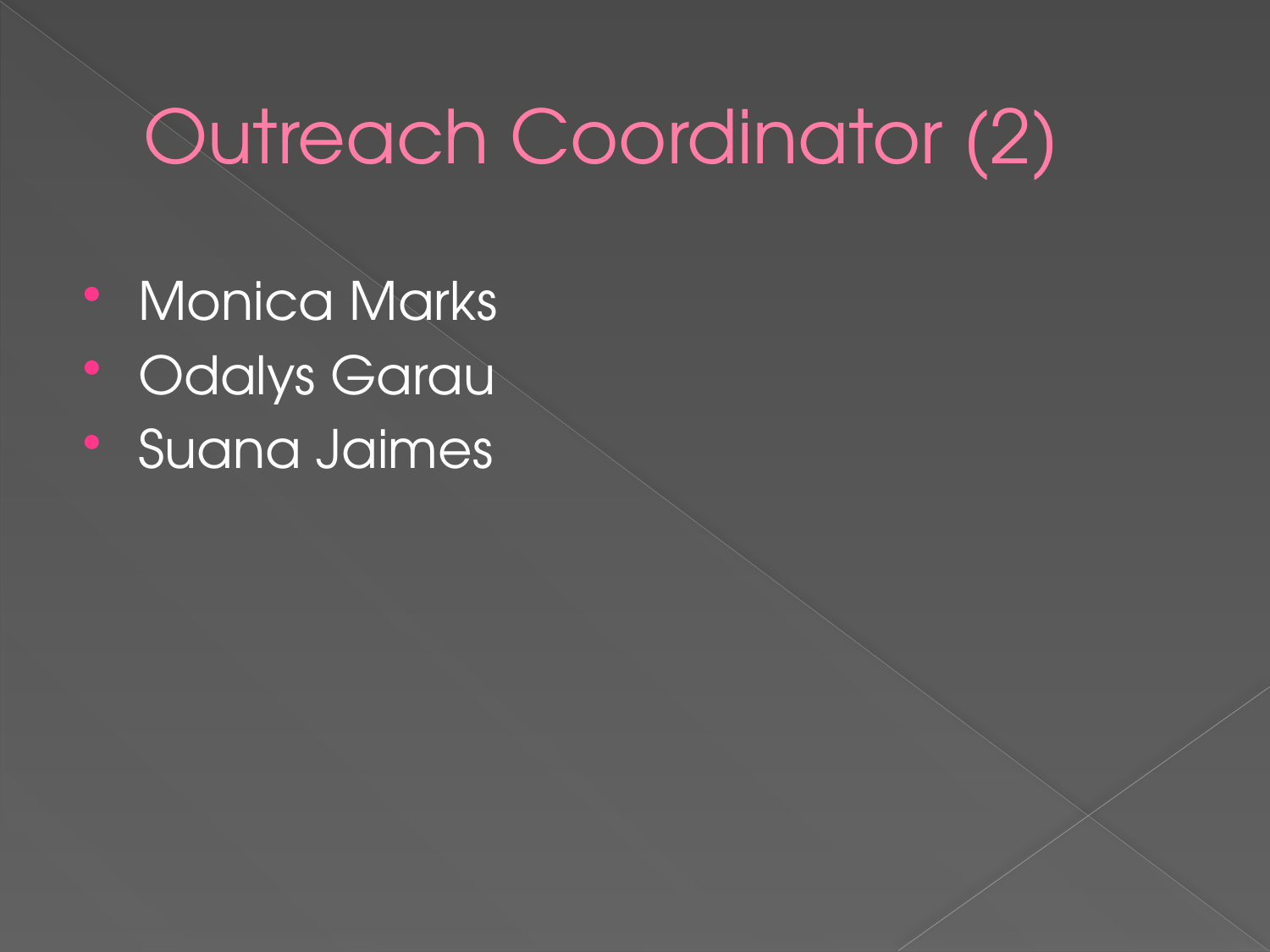

# Outreach Coordinator (2)
Monica Marks
Odalys Garau
Suana Jaimes